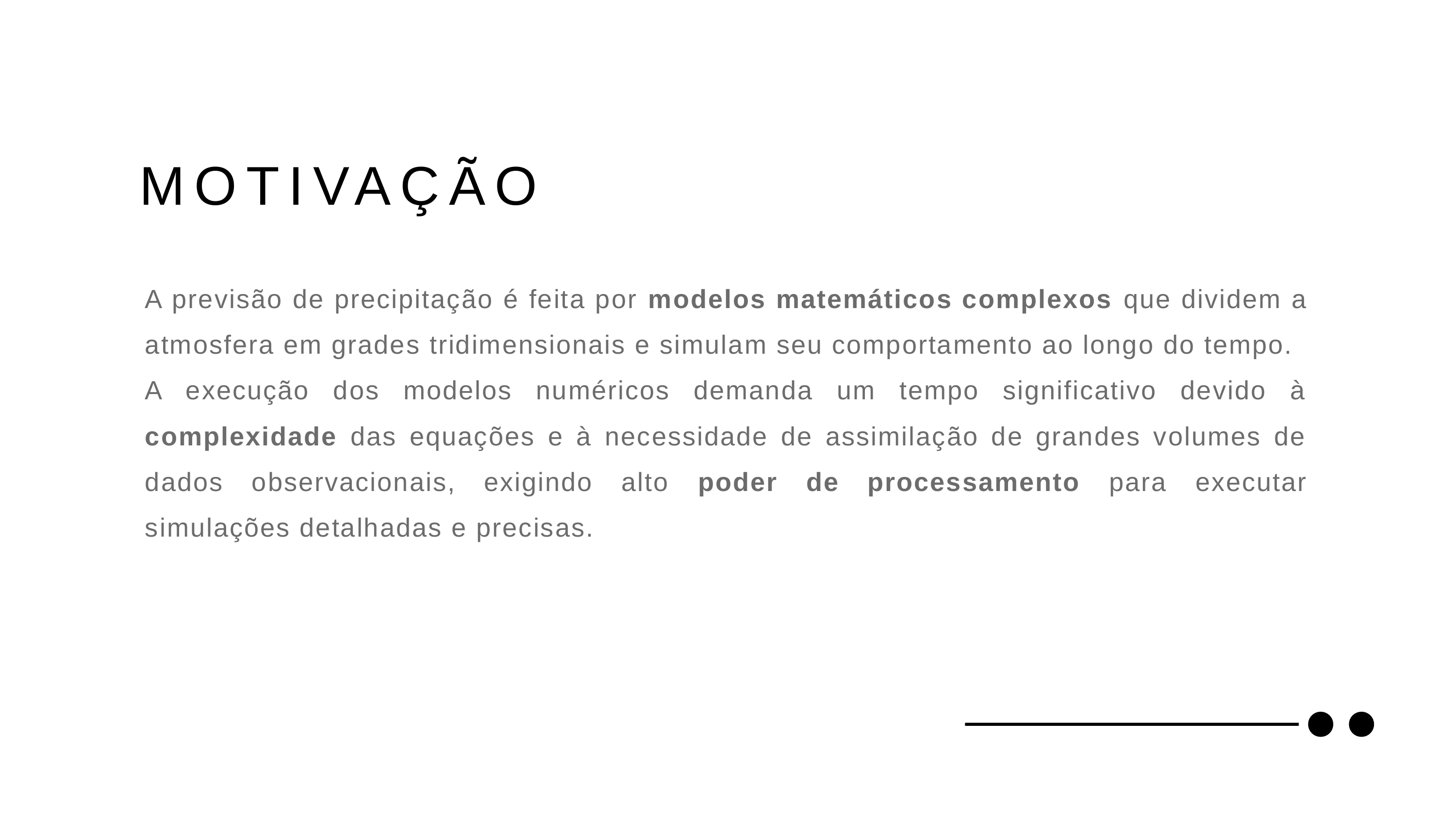

MOTIVAÇÃO
A previsão de precipitação é feita por modelos matemáticos complexos que dividem a atmosfera em grades tridimensionais e simulam seu comportamento ao longo do tempo.
A execução dos modelos numéricos demanda um tempo significativo devido à complexidade das equações e à necessidade de assimilação de grandes volumes de dados observacionais, exigindo alto poder de processamento para executar simulações detalhadas e precisas.